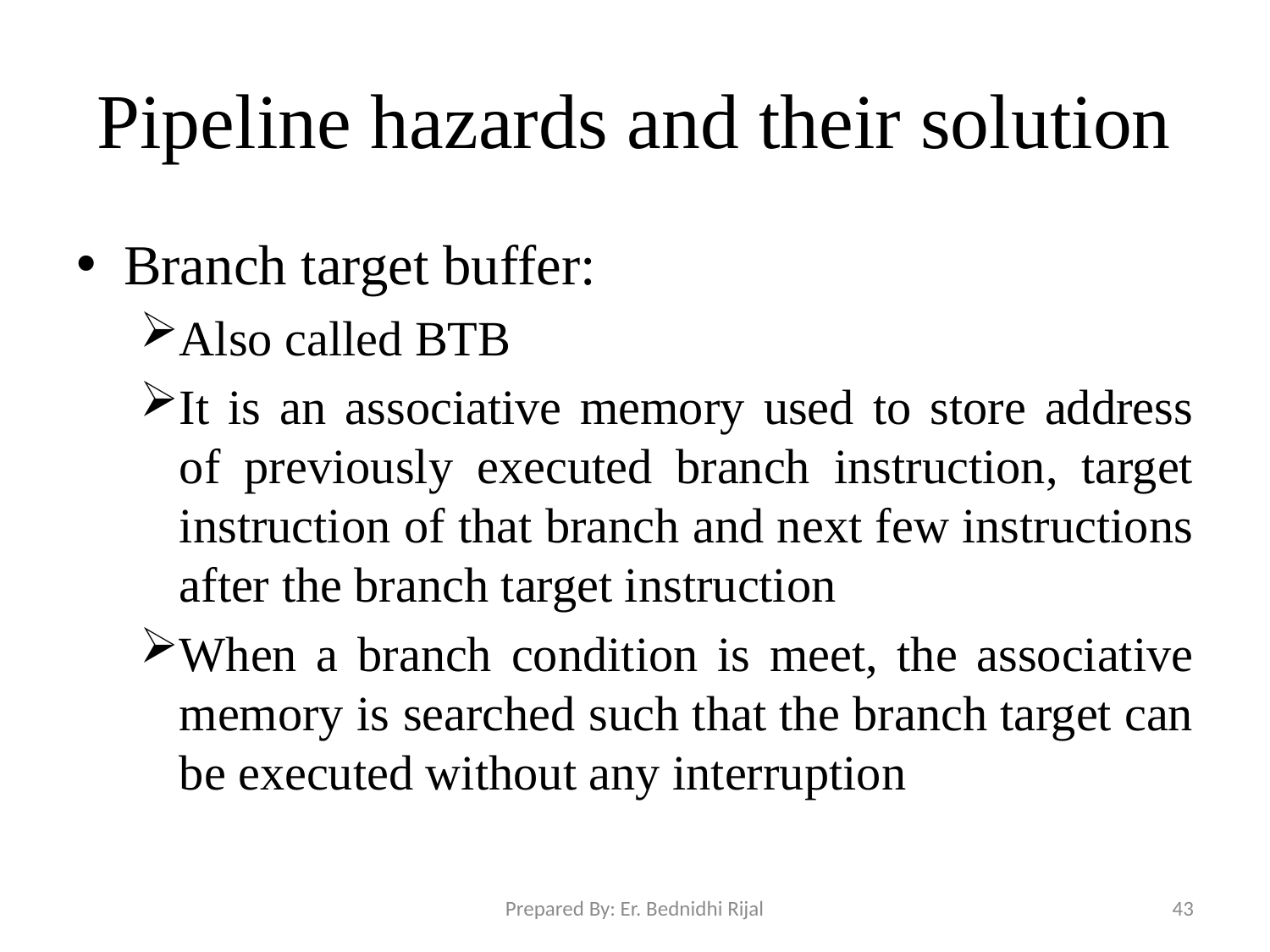

# Pipeline hazards and their solution
Branch target buffer:
Also called BTB
It is an associative memory used to store address of previously executed branch instruction, target instruction of that branch and next few instructions after the branch target instruction
When a branch condition is meet, the associative memory is searched such that the branch target can be executed without any interruption

Prepared By: Er. Bednidhi Rijal
43